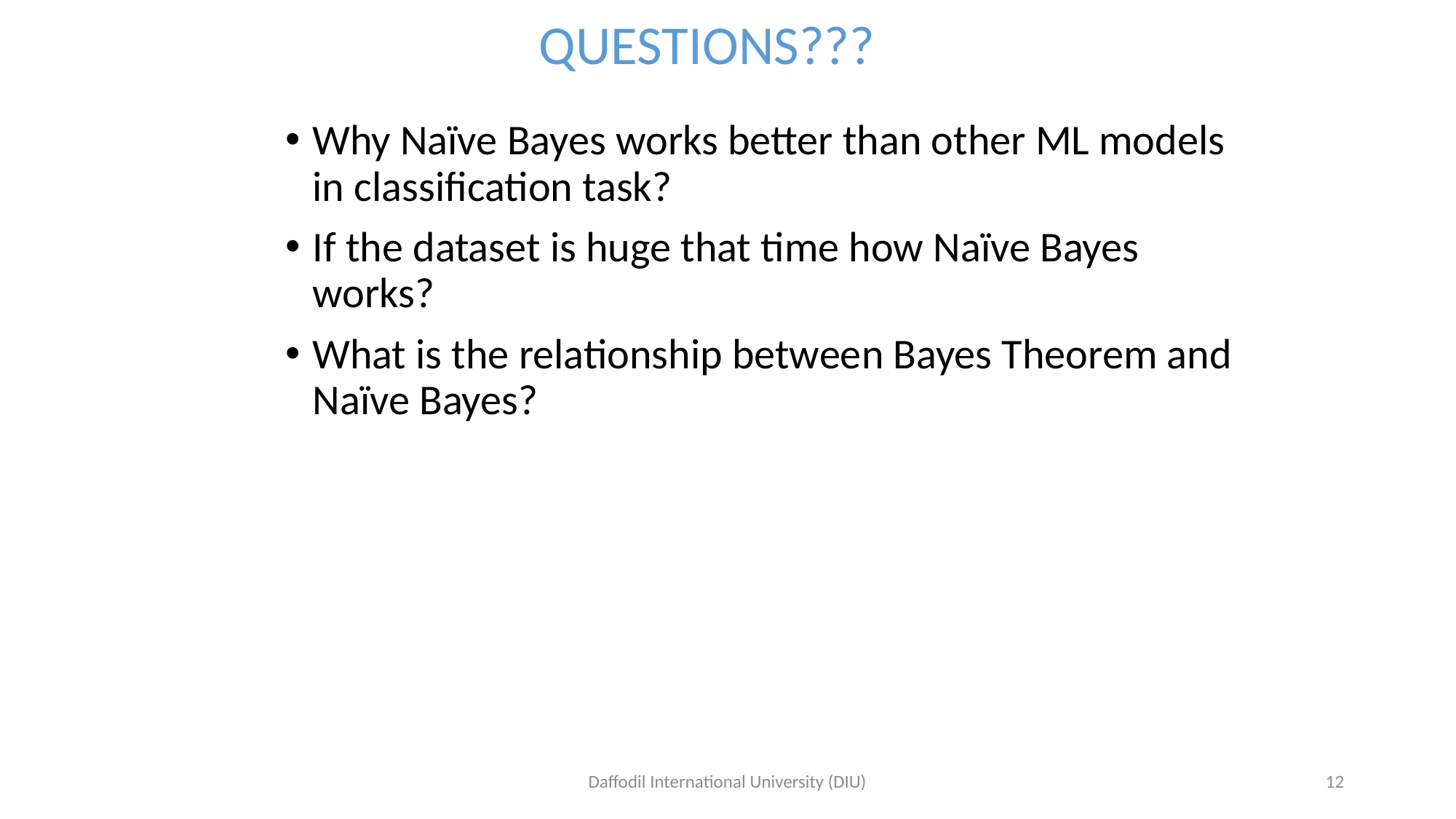

# QUESTIONS???
Why Naïve Bayes works better than other ML models in classification task?
If the dataset is huge that time how Naïve Bayes works?
What is the relationship between Bayes Theorem and Naïve Bayes?
Daffodil International University (DIU)
12